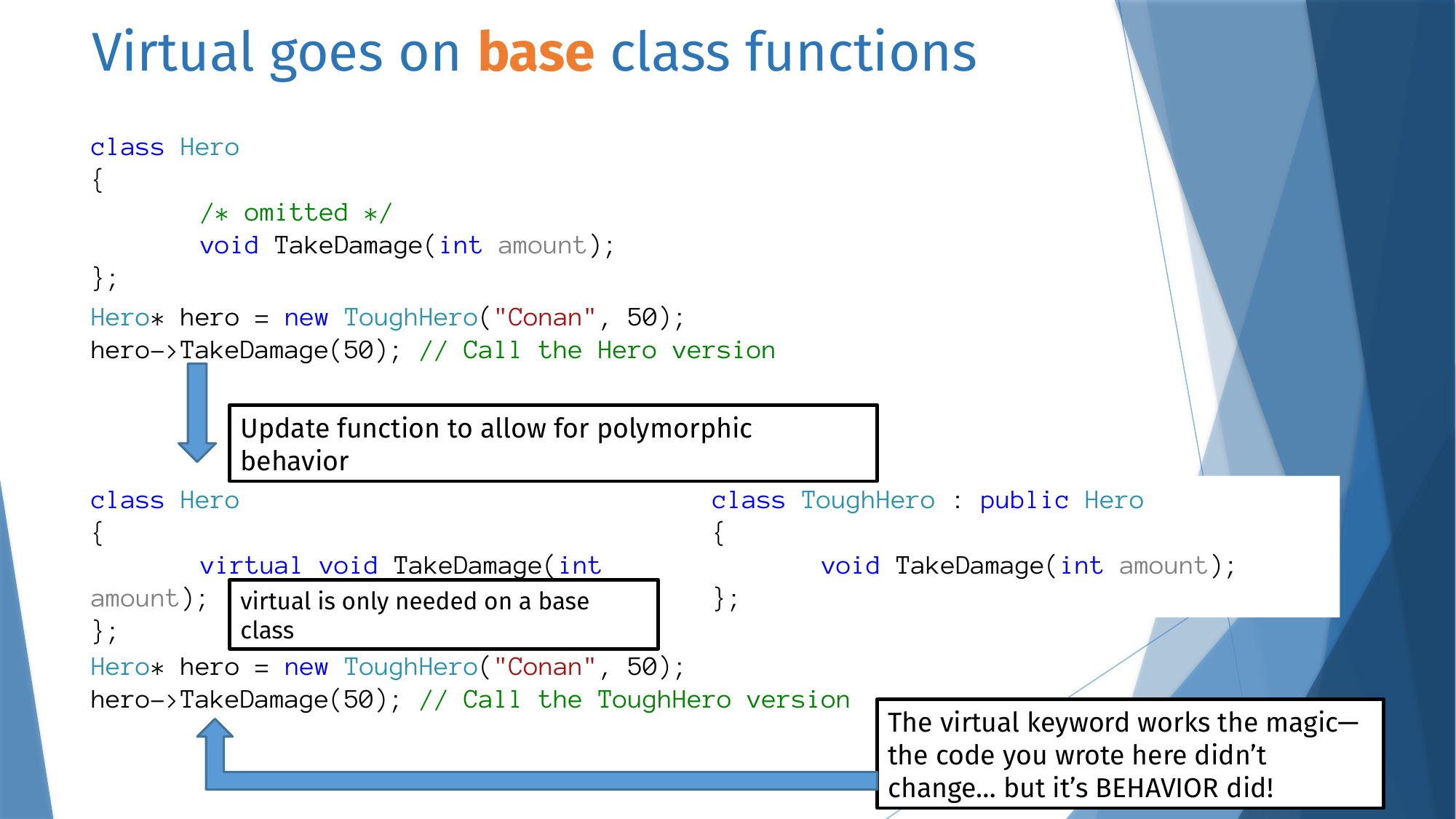

# Virtual goes on base class functions
class Hero
{
	/* omitted */
	void TakeDamage(int amount);
};
Hero* hero = new ToughHero("Conan", 50);
hero->TakeDamage(50); // Call the Hero version

class Hero
{
	virtual void TakeDamage(int amount);
};
class ToughHero : public Hero
{
	void TakeDamage(int amount);
};
Update function to allow for polymorphic behavior
virtual is only needed on a base class
Hero* hero = new ToughHero("Conan", 50);
hero->TakeDamage(50); // Call the ToughHero version
The virtual keyword works the magic—the code you wrote here didn’t change… but it’s BEHAVIOR did!